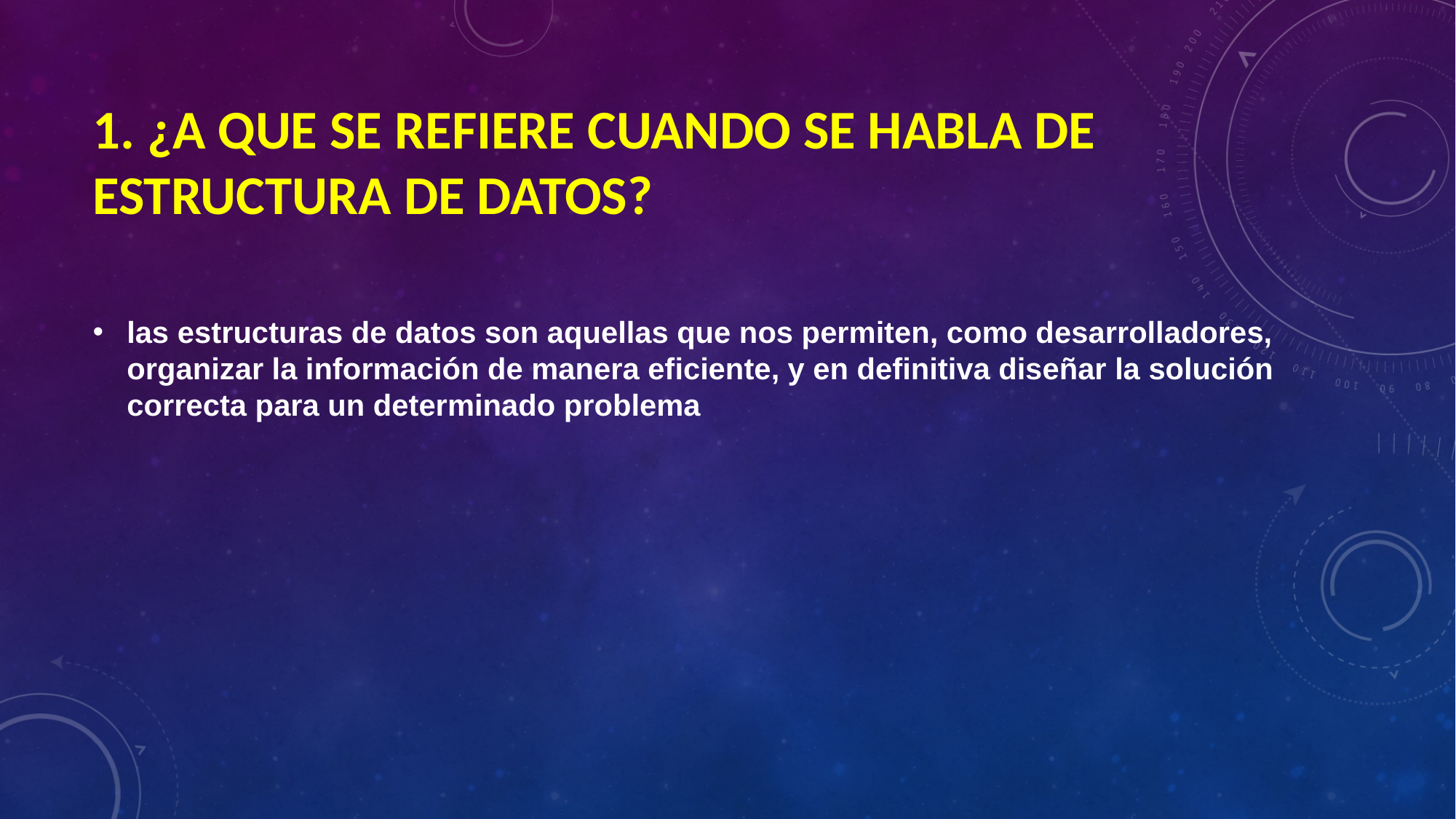

# 1. ¿A que se refiere cuando se habla de ESTRUCTURA DE DATOS?
las estructuras de datos son aquellas que nos permiten, como desarrolladores, organizar la información de manera eficiente, y en definitiva diseñar la solución correcta para un determinado problema